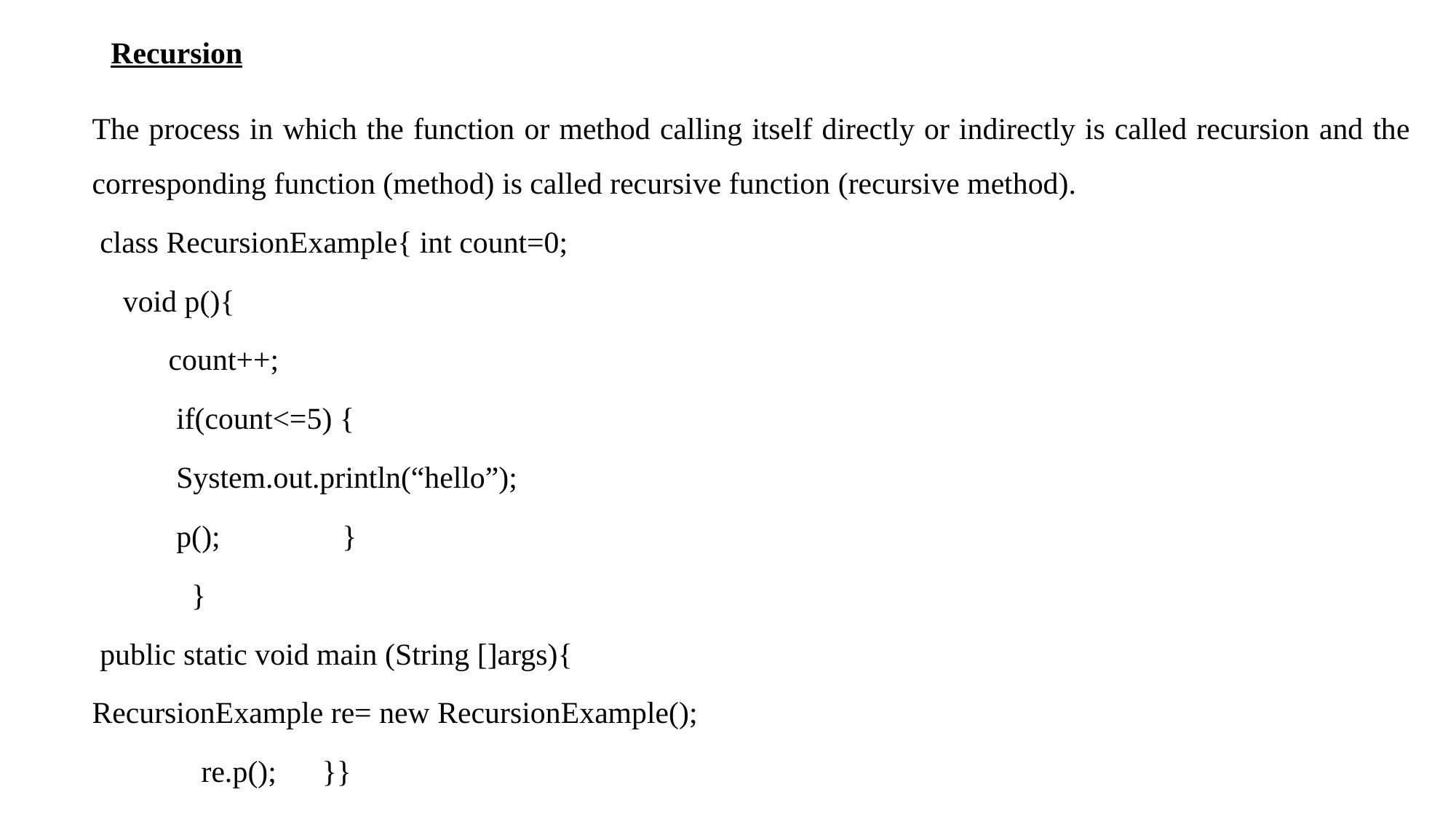

# Recursion
The process in which the function or method calling itself directly or indirectly is called recursion and the corresponding function (method) is called recursive function (recursive method).
 class RecursionExample{ int count=0;
    void p(){
          count++;
           if(count<=5) {
           System.out.println(“hello”);
           p();                }
             }
 public static void main (String []args){
RecursionExample re= new RecursionExample();
	re.p();      }}